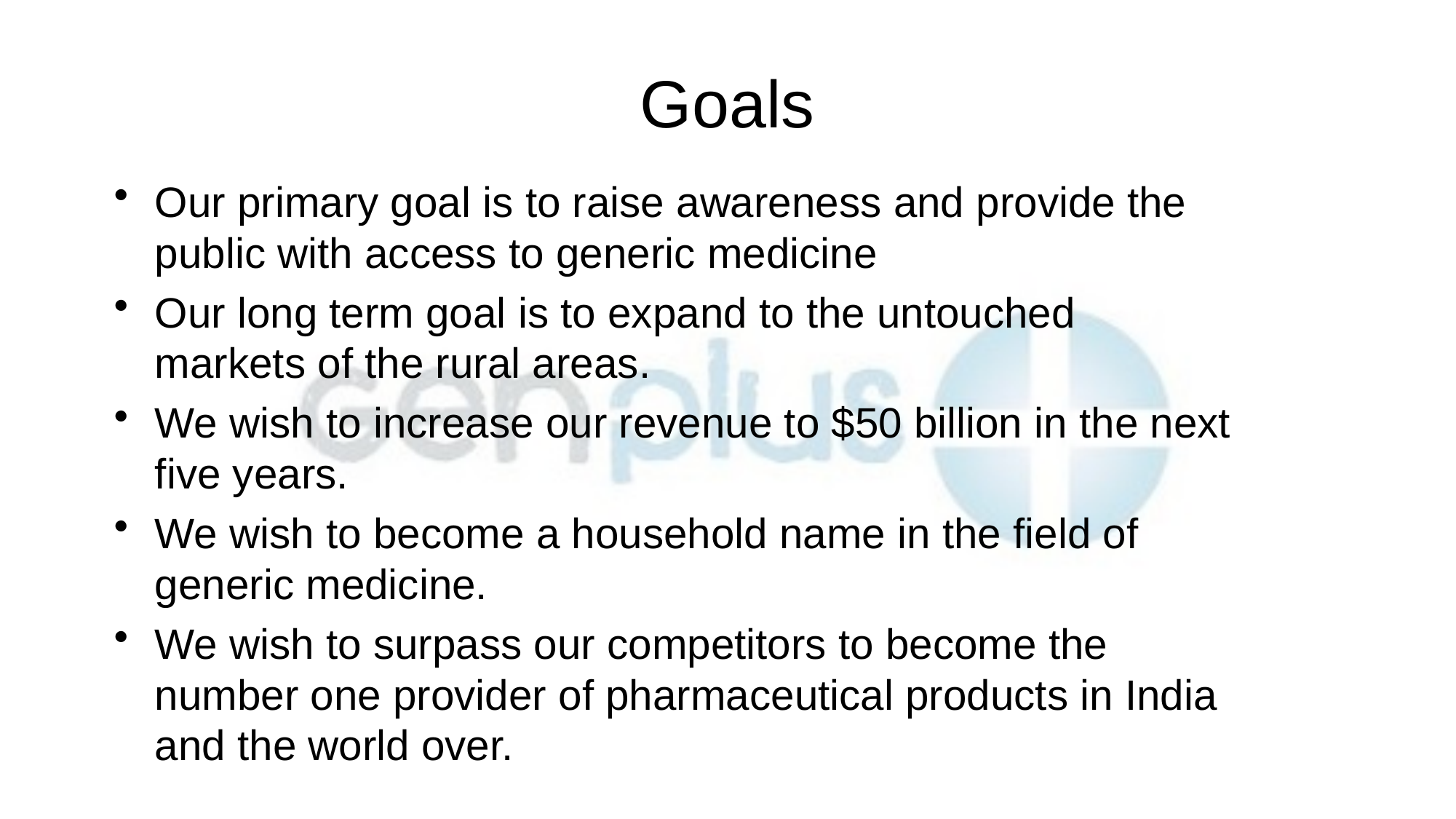

# Goals
Our primary goal is to raise awareness and provide the public with access to generic medicine
Our long term goal is to expand to the untouched markets of the rural areas.
We wish to increase our revenue to $50 billion in the next five years.
We wish to become a household name in the field of generic medicine.
We wish to surpass our competitors to become the number one provider of pharmaceutical products in India and the world over.